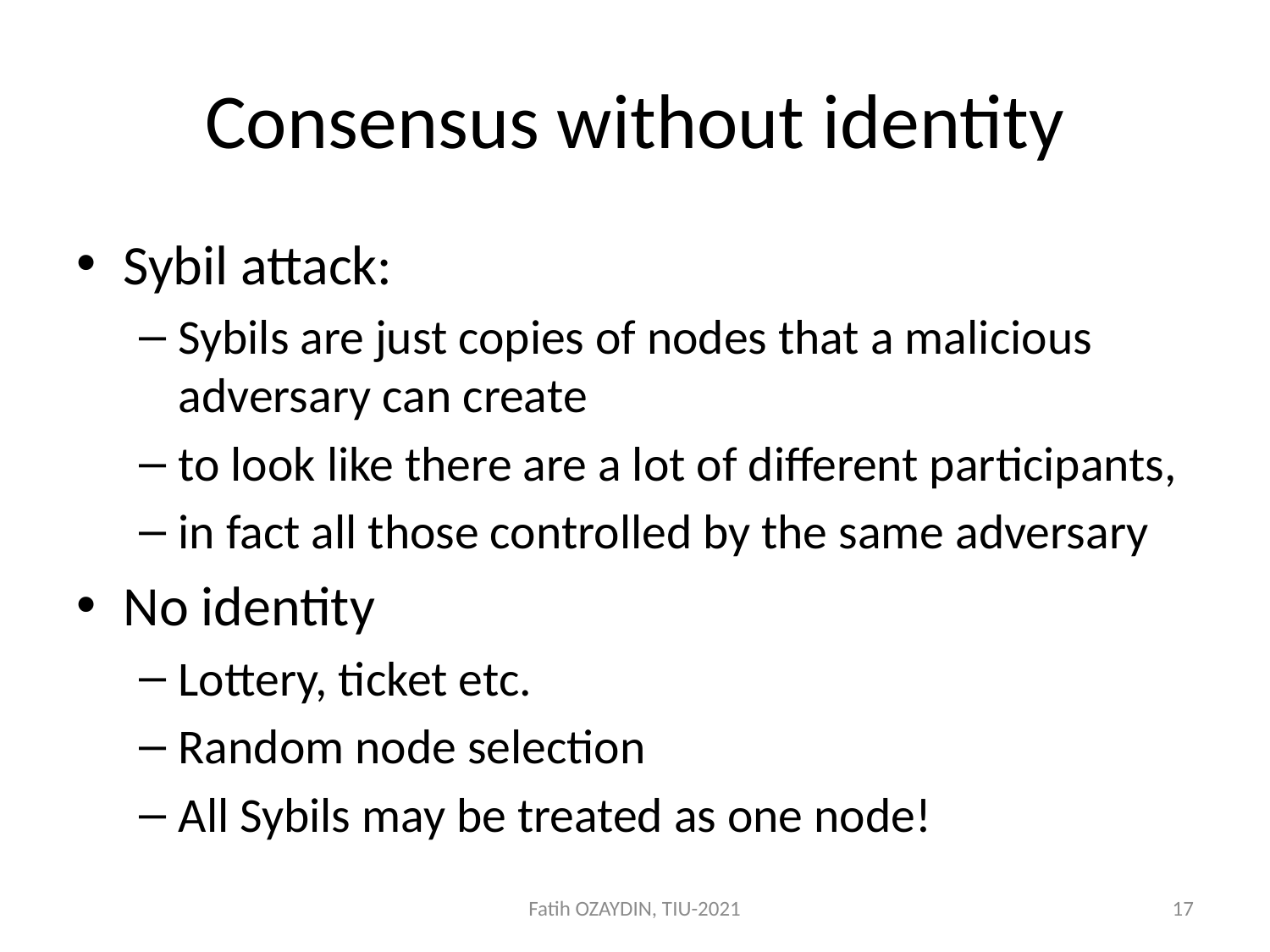

# Consensus without identity
Sybil attack:
Sybils are just copies of nodes that a malicious adversary can create
to look like there are a lot of different participants,
in fact all those controlled by the same adversary
No identity
Lottery, ticket etc.
Random node selection
All Sybils may be treated as one node!
Fatih OZAYDIN, TIU-2021
17